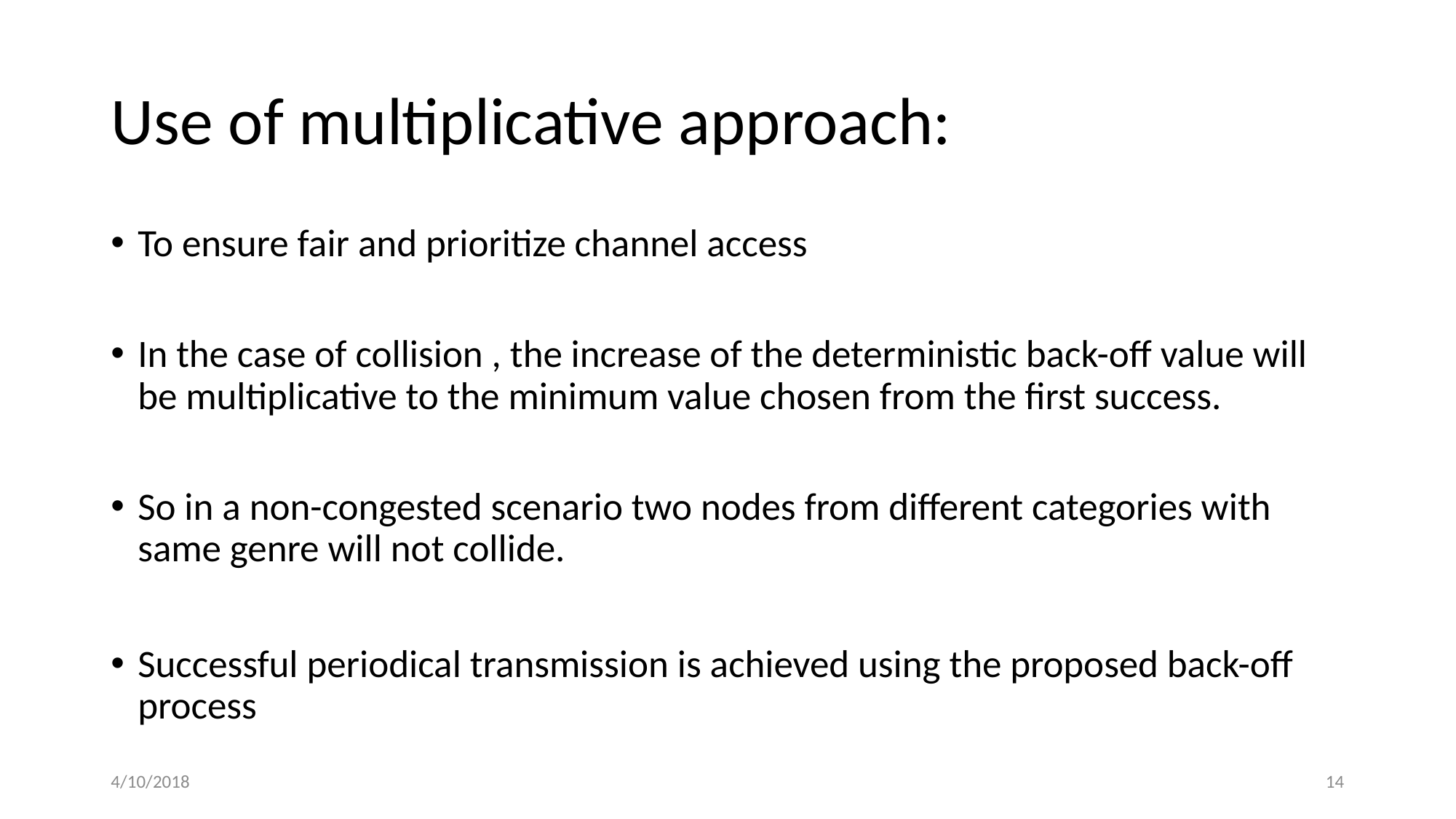

# Use of multiplicative approach:
To ensure fair and prioritize channel access

In the case of collision , the increase of the deterministic back-off value will be multiplicative to the minimum value chosen from the first success.

So in a non-congested scenario two nodes from different categories with same genre will not collide.

Successful periodical transmission is achieved using the proposed back-off process
4/10/2018
14